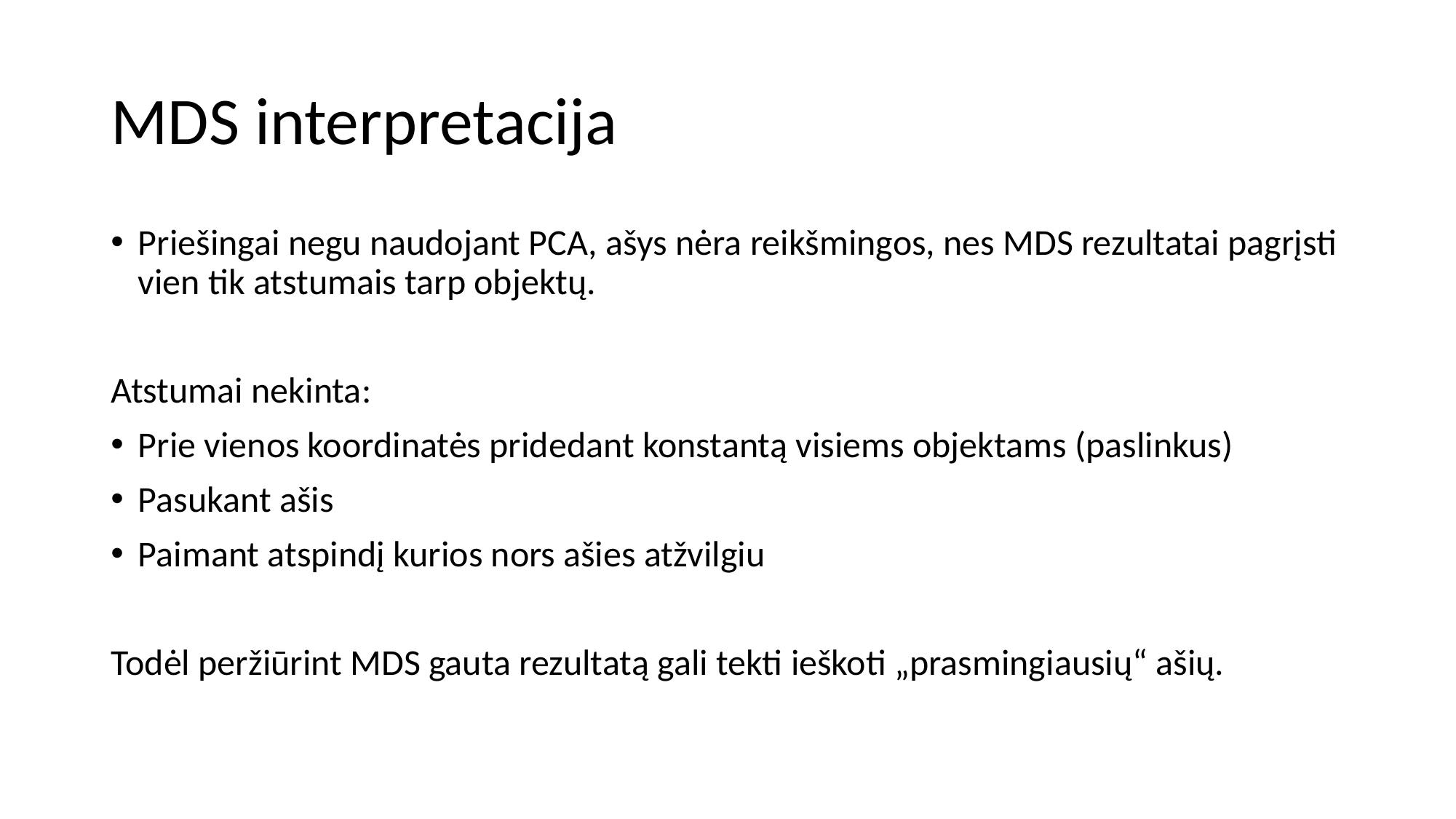

# MDS interpretacija
Priešingai negu naudojant PCA, ašys nėra reikšmingos, nes MDS rezultatai pagrįsti vien tik atstumais tarp objektų.

Atstumai nekinta:
Prie vienos koordinatės pridedant konstantą visiems objektams (paslinkus)
Pasukant ašis
Paimant atspindį kurios nors ašies atžvilgiu

Todėl peržiūrint MDS gauta rezultatą gali tekti ieškoti „prasmingiausių“ ašių.